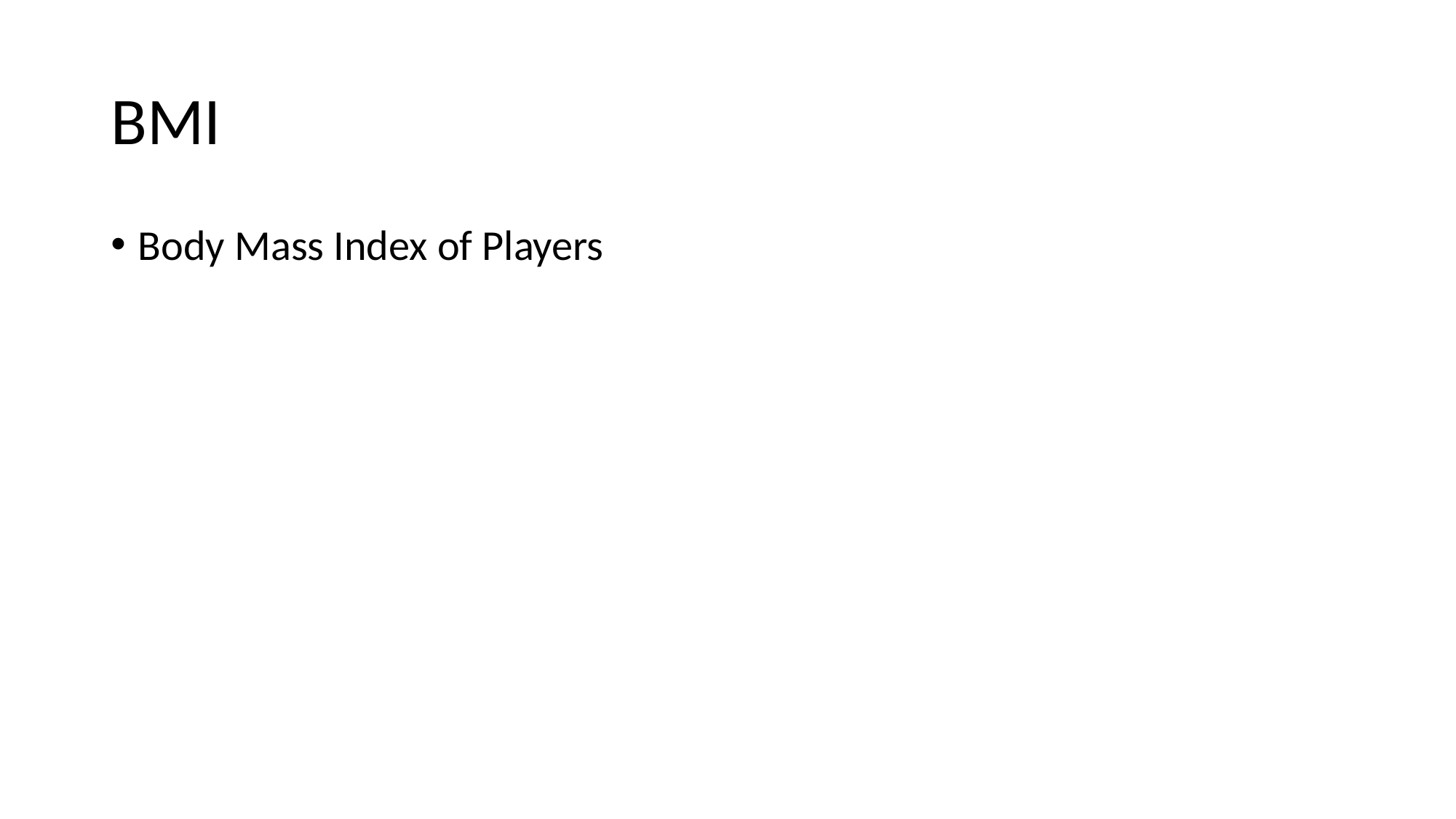

# BMI
Body Mass Index of Players